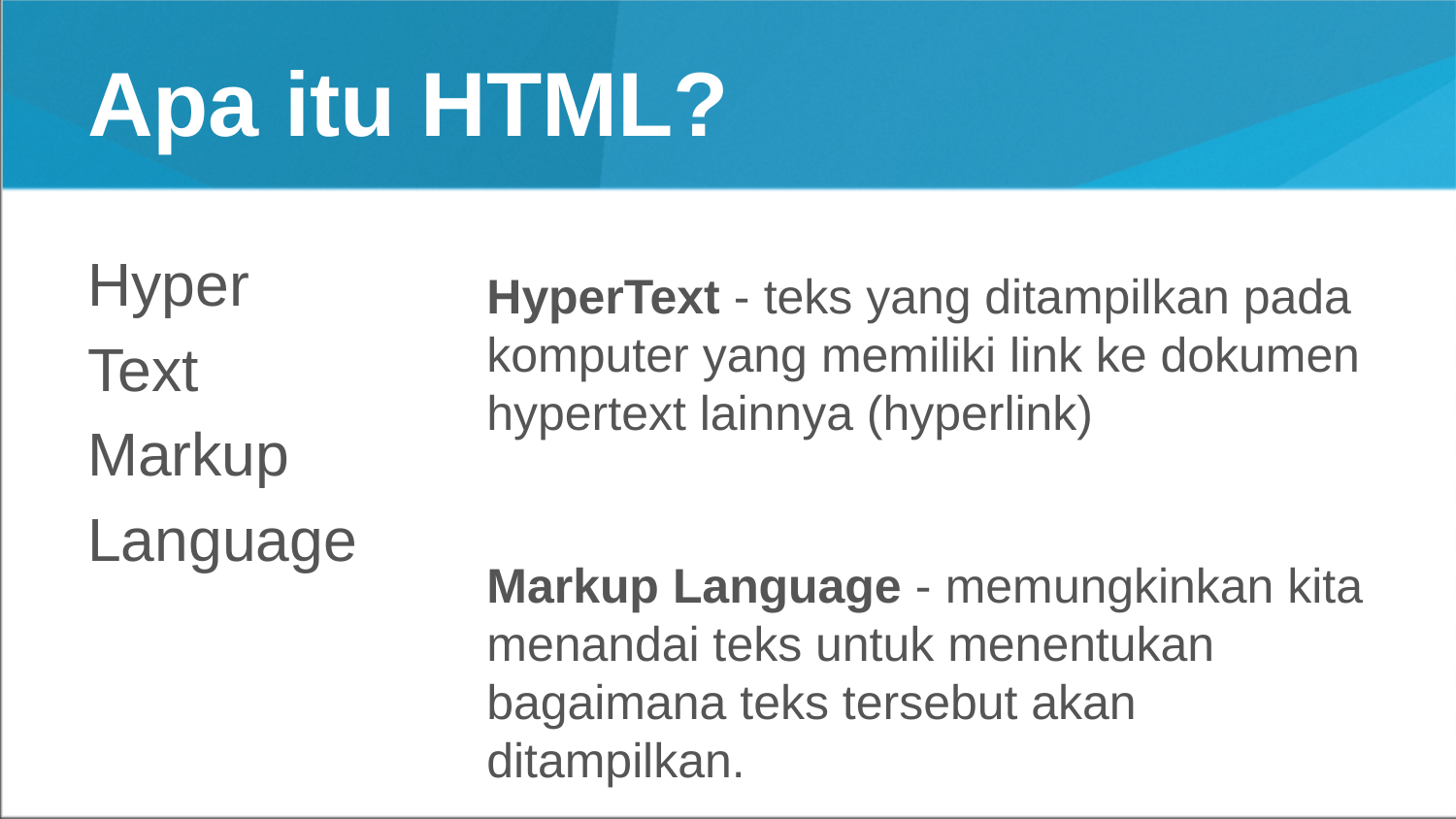

# Apa itu HTML?
Hyper
Text
Markup
Language
HyperText - teks yang ditampilkan pada komputer yang memiliki link ke dokumen hypertext lainnya (hyperlink)
Markup Language - memungkinkan kita menandai teks untuk menentukan bagaimana teks tersebut akan ditampilkan.